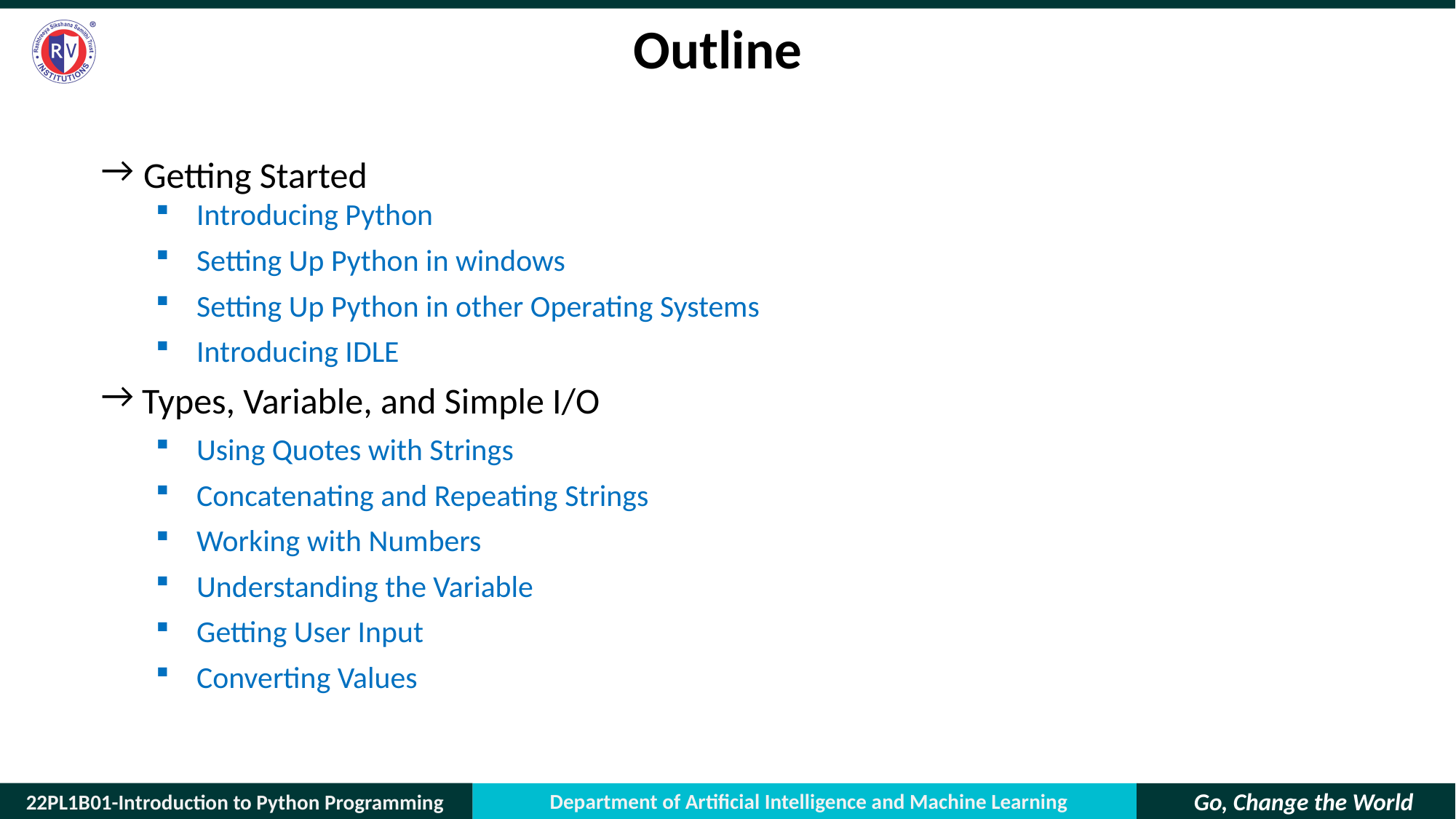

# Outline
 Getting Started
Introducing Python
Setting Up Python in windows
Setting Up Python in other Operating Systems
Introducing IDLE
Types, Variable, and Simple I/O
Using Quotes with Strings
Concatenating and Repeating Strings
Working with Numbers
Understanding the Variable
Getting User Input
Converting Values